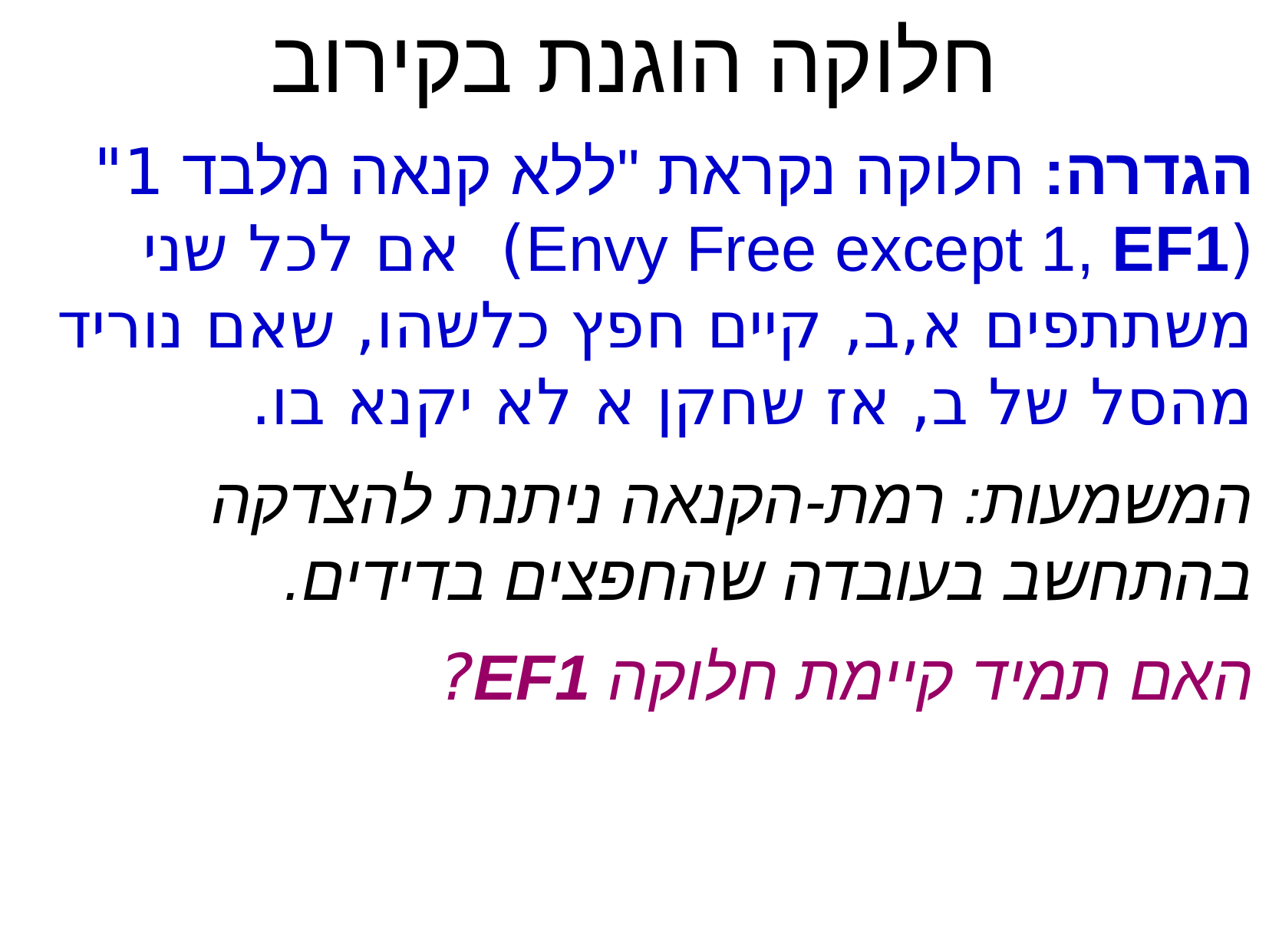

חלוקה הוגנת בקירוב
הגדרה: חלוקה נקראת "ללא קנאה מלבד 1" (Envy Free except 1, EF1)  אם לכל שני משתתפים א,ב, קיים חפץ כלשהו, שאם נוריד מהסל של ב, אז שחקן א לא יקנא בו.
המשמעות: רמת-הקנאה ניתנת להצדקה  בהתחשב בעובדה שהחפצים בדידים.
האם תמיד קיימת חלוקה EF1?